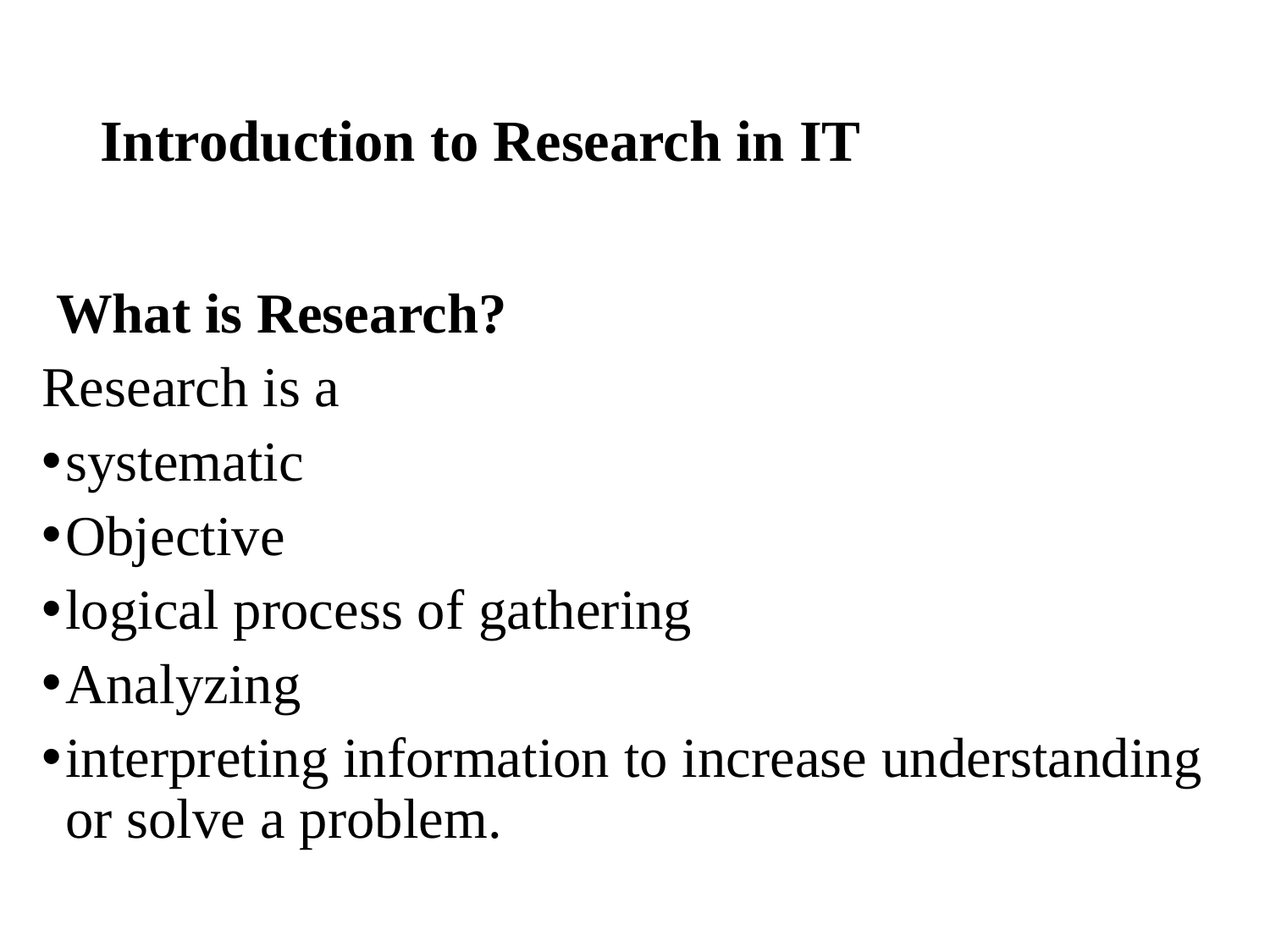

# Introduction to Research in IT

 What is Research?
Research is a
systematic
Objective
logical process of gathering
Analyzing
interpreting information to increase understanding or solve a problem.